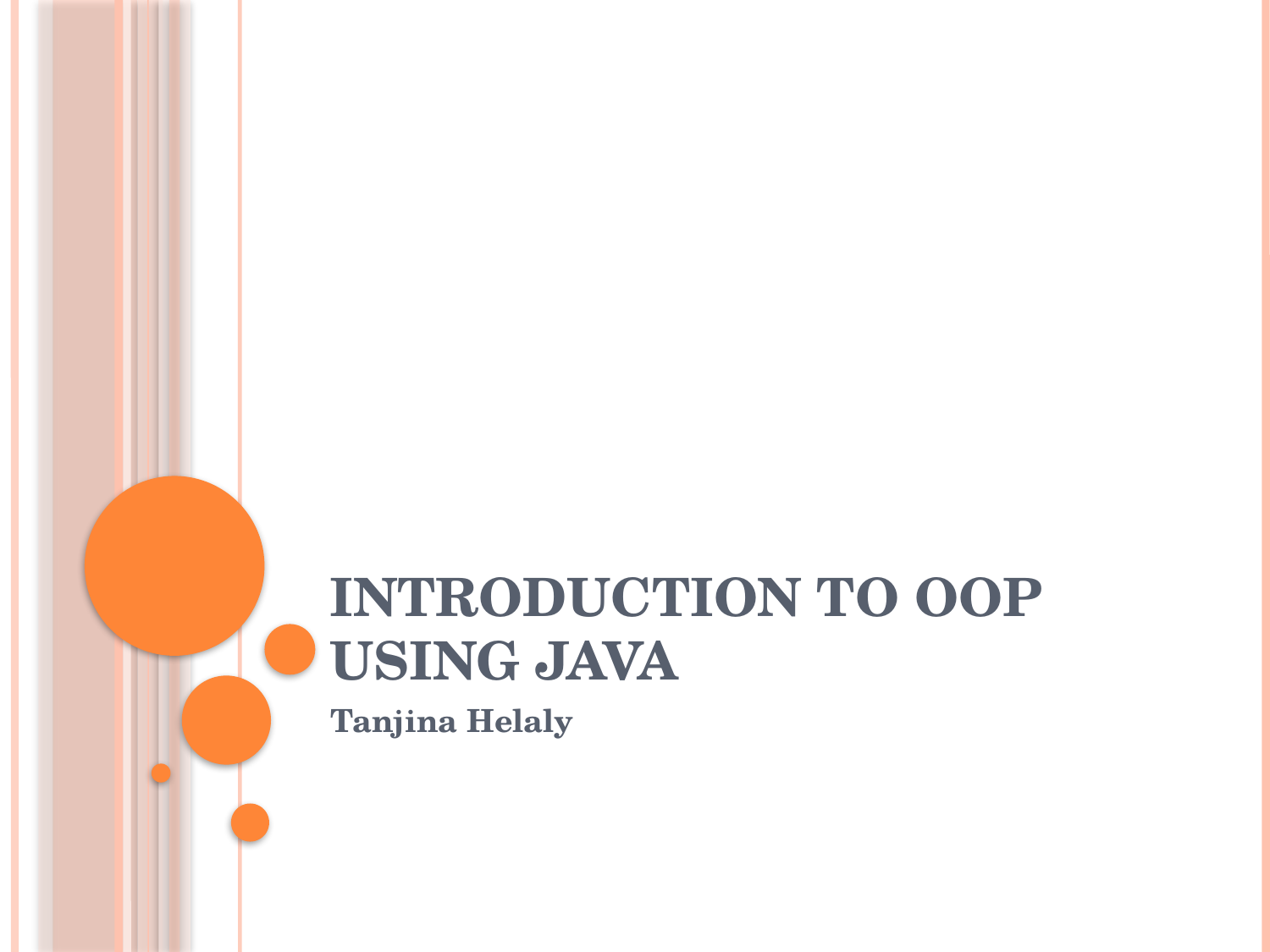

# Introduction to OOP using Java
Tanjina Helaly